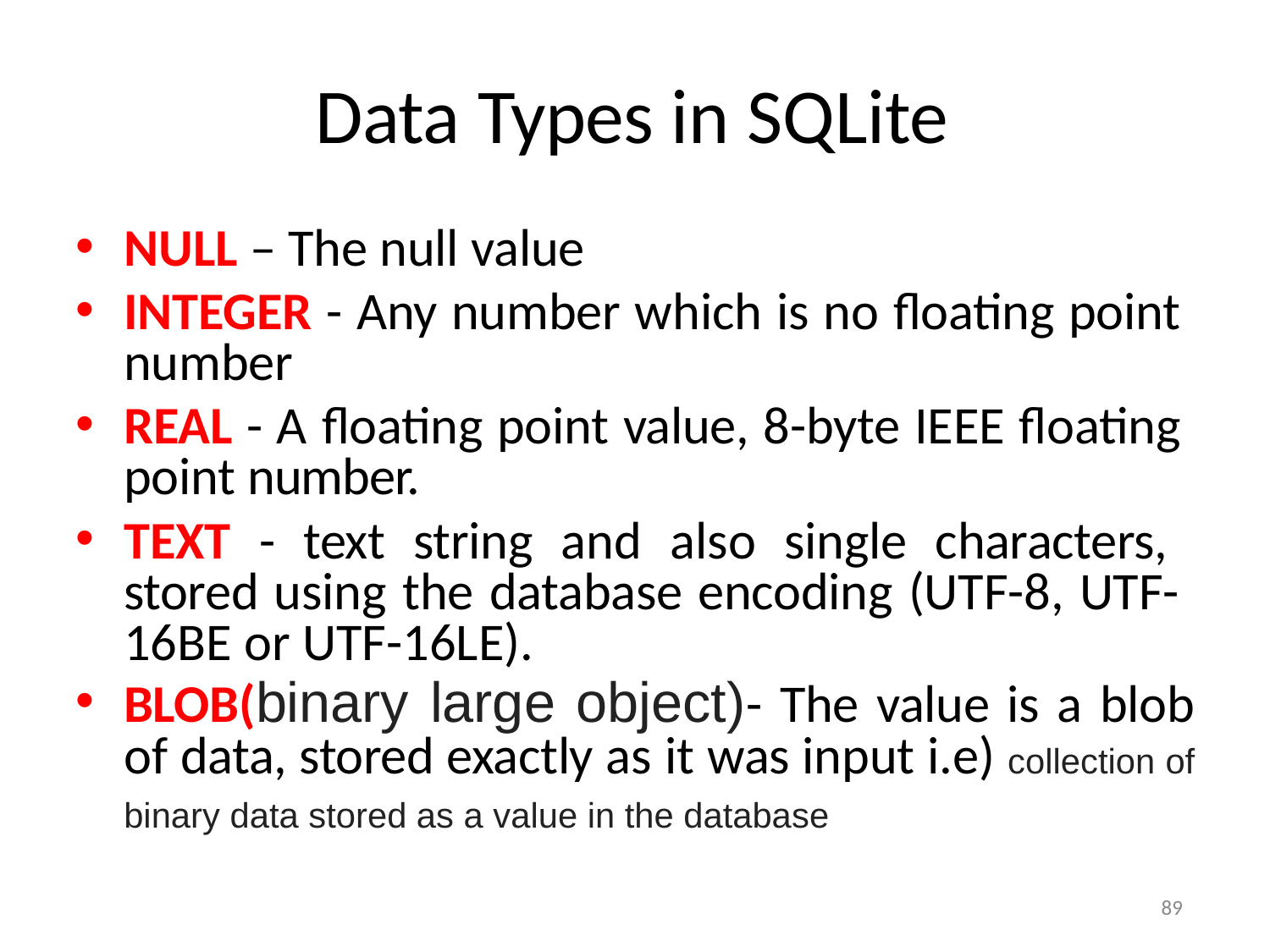

# Data Types in SQLite
NULL – The null value
INTEGER - Any number which is no floating point  number
REAL - A floating point value, 8-byte IEEE floating  point number.
TEXT - text string and also single characters,  stored using the database encoding (UTF-8, UTF-  16BE or UTF-16LE).
BLOB(binary large object)- The value is a blob of data, stored exactly as it was input i.e) collection of binary data stored as a value in the database
89